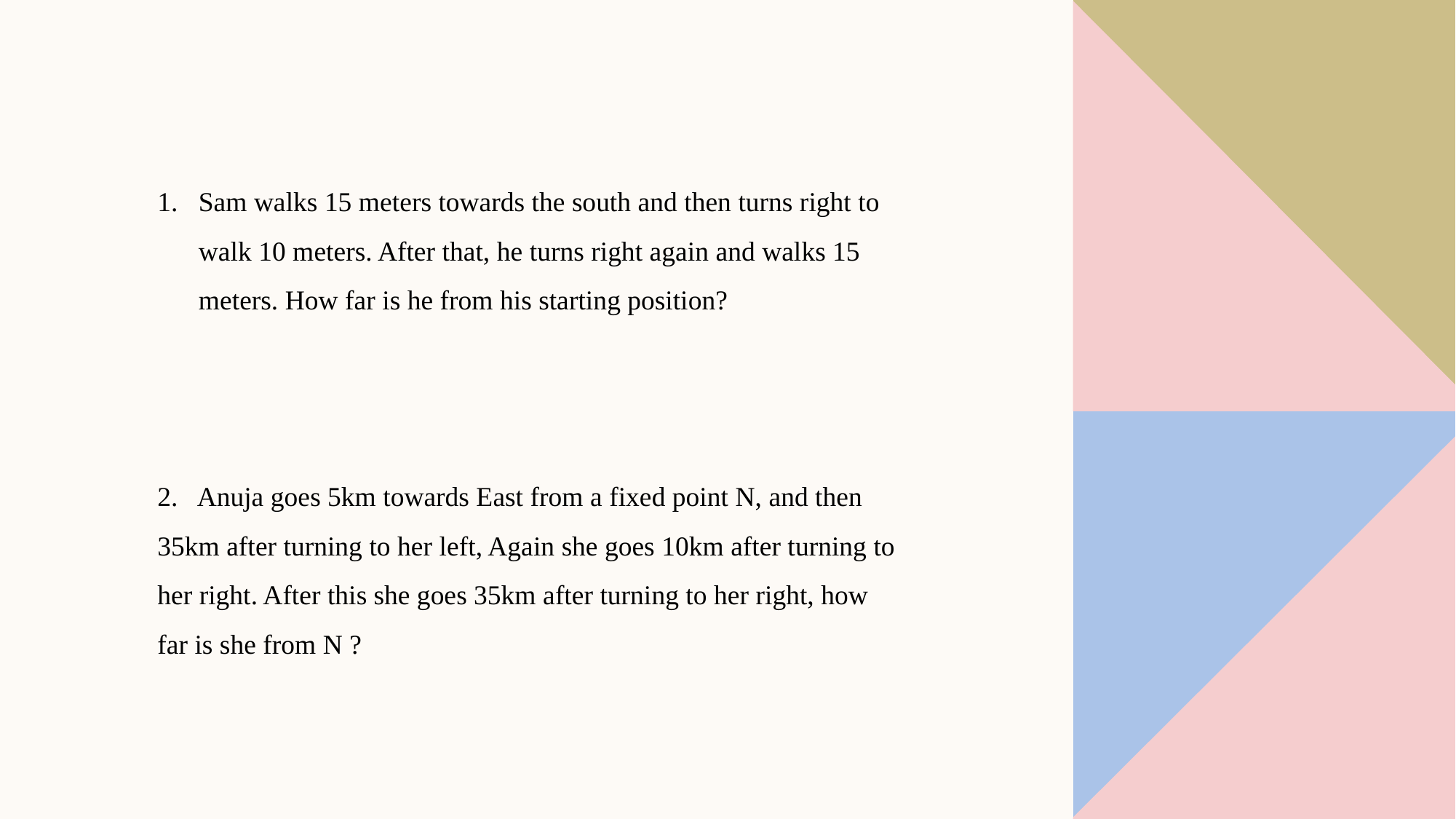

Sam walks 15 meters towards the south and then turns right to walk 10 meters. After that, he turns right again and walks 15 meters. How far is he from his starting position?

2.   Anuja goes 5km towards East from a fixed point N, and then 35km after turning to her left, Again she goes 10km after turning to her right. After this she goes 35km after turning to her right, how far is she from N ?